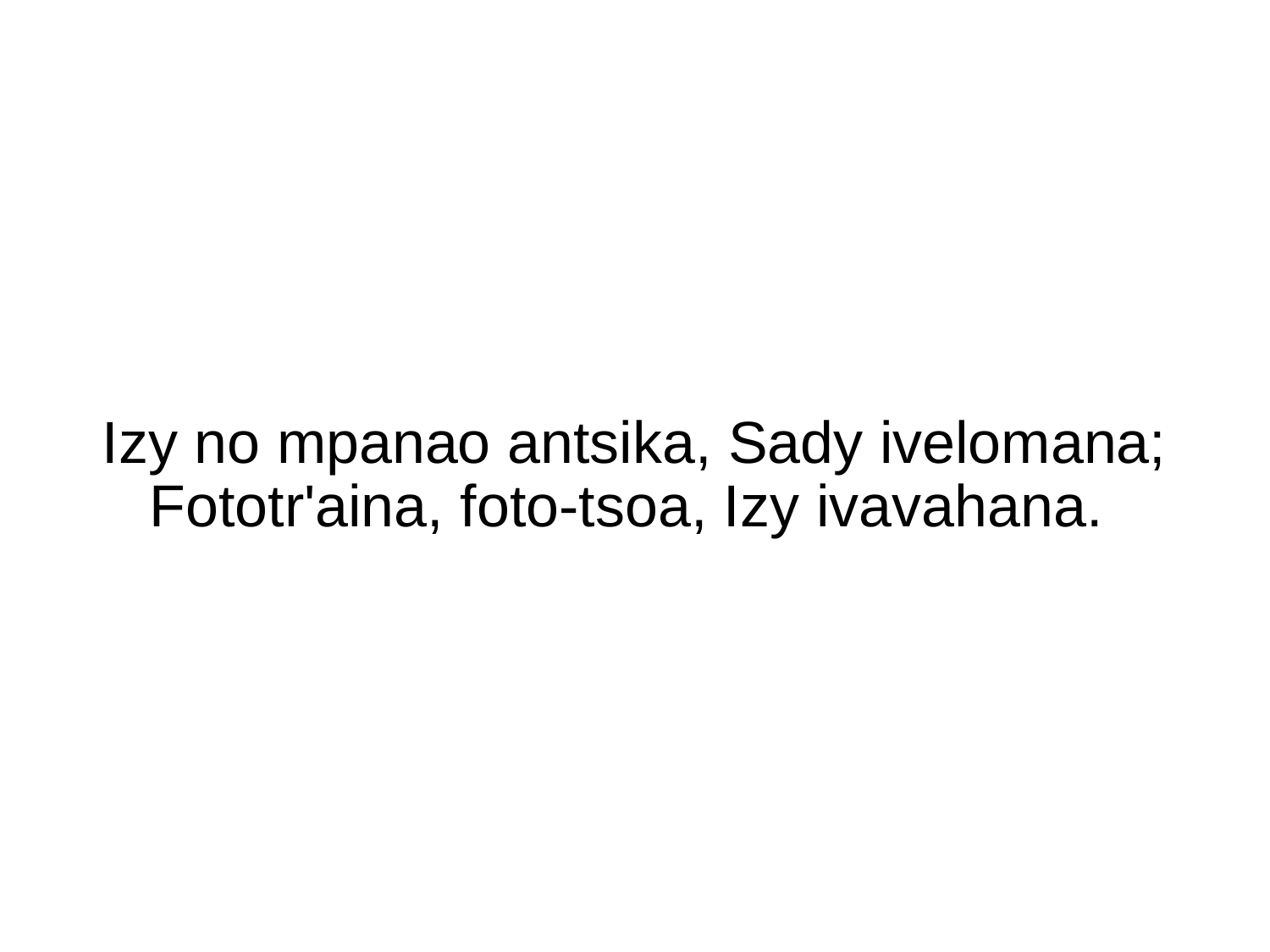

Izy no mpanao antsika, Sady ivelomana; Fototr'aina, foto-tsoa, Izy ivavahana.